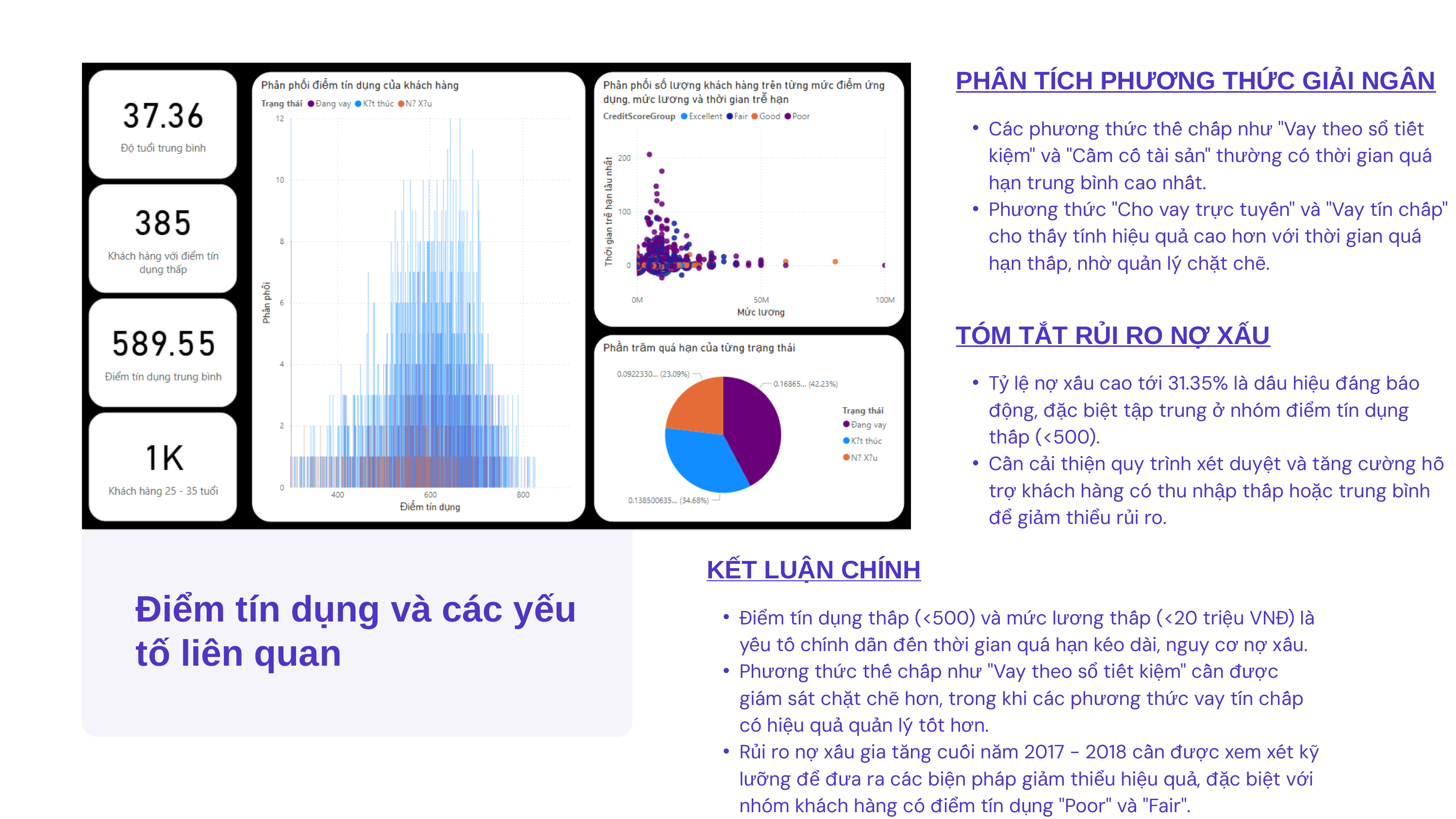

PHÂN TÍCH PHƯƠNG THỨC GIẢI NGÂN
Các phương thức thế chấp như "Vay theo sổ tiết kiệm" và "Cầm cố tài sản" thường có thời gian quá hạn trung bình cao nhất.
Phương thức "Cho vay trực tuyến" và "Vay tín chấp" cho thấy tính hiệu quả cao hơn với thời gian quá hạn thấp, nhờ quản lý chặt chẽ.

TÓM TẮT RỦI RO NỢ XẤU
Tỷ lệ nợ xấu cao tới 31.35% là dấu hiệu đáng báo động, đặc biệt tập trung ở nhóm điểm tín dụng thấp (<500).
Cần cải thiện quy trình xét duyệt và tăng cường hỗ trợ khách hàng có thu nhập thấp hoặc trung bình để giảm thiểu rủi ro.

KẾT LUẬN CHÍNH
Điểm tín dụng thấp (<500) và mức lương thấp (<20 triệu VNĐ) là yếu tố chính dẫn đến thời gian quá hạn kéo dài, nguy cơ nợ xấu.
Phương thức thế chấp như "Vay theo sổ tiết kiệm" cần được giám sát chặt chẽ hơn, trong khi các phương thức vay tín chấp có hiệu quả quản lý tốt hơn.
Rủi ro nợ xấu gia tăng cuối năm 2017 - 2018 cần được xem xét kỹ lưỡng để đưa ra các biện pháp giảm thiểu hiệu quả, đặc biệt với nhóm khách hàng có điểm tín dụng "Poor" và "Fair".

Điểm tín dụng và các yếu tố liên quan